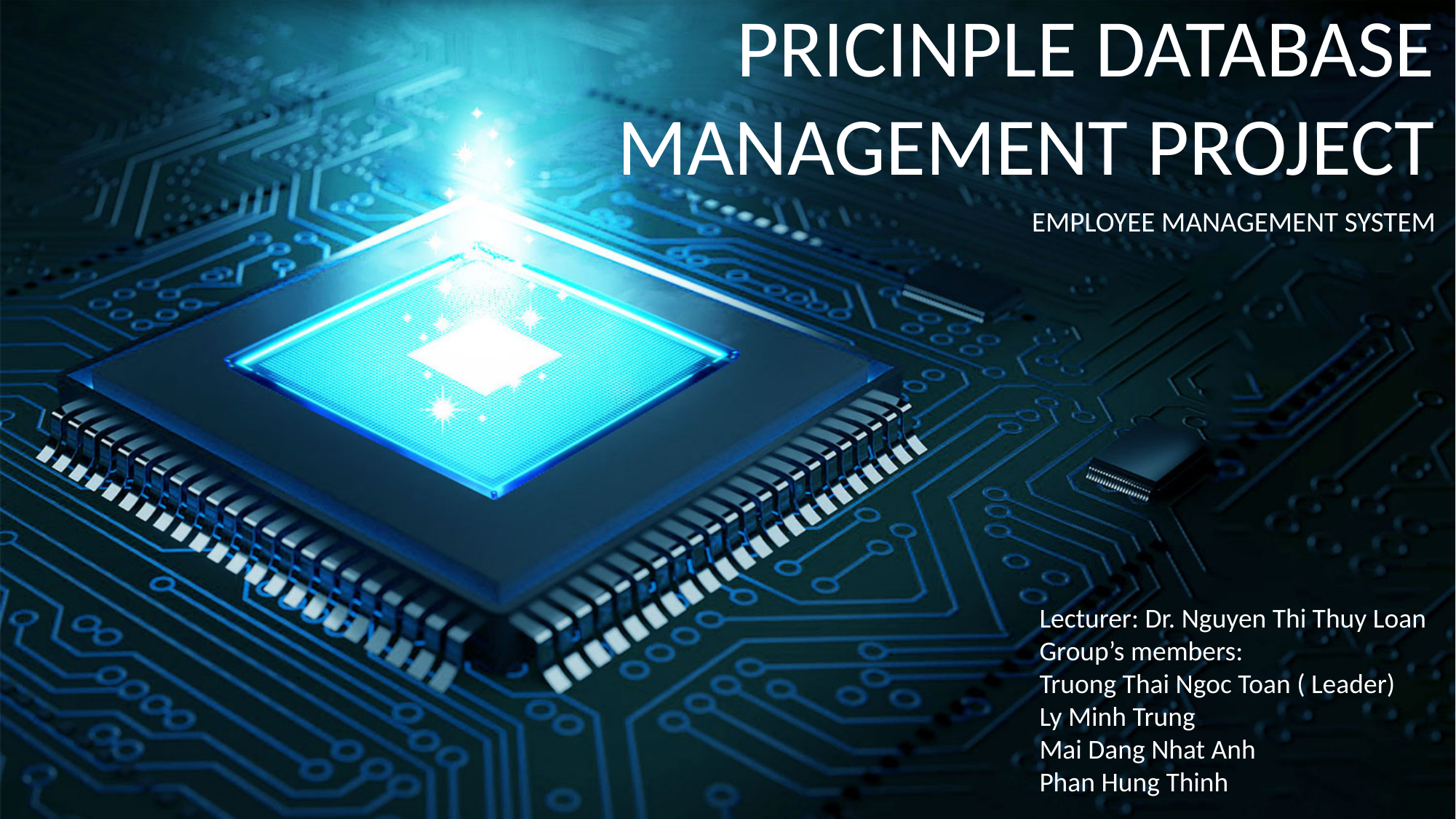

PRICINPLE DATABASE MANAGEMENT PROJECT
EMPLOYEE MANAGEMENT SYSTEM
Lecturer: Dr. Nguyen Thi Thuy Loan
Group’s members:
Truong Thai Ngoc Toan ( Leader)
Ly Minh Trung
Mai Dang Nhat Anh
Phan Hung Thinh